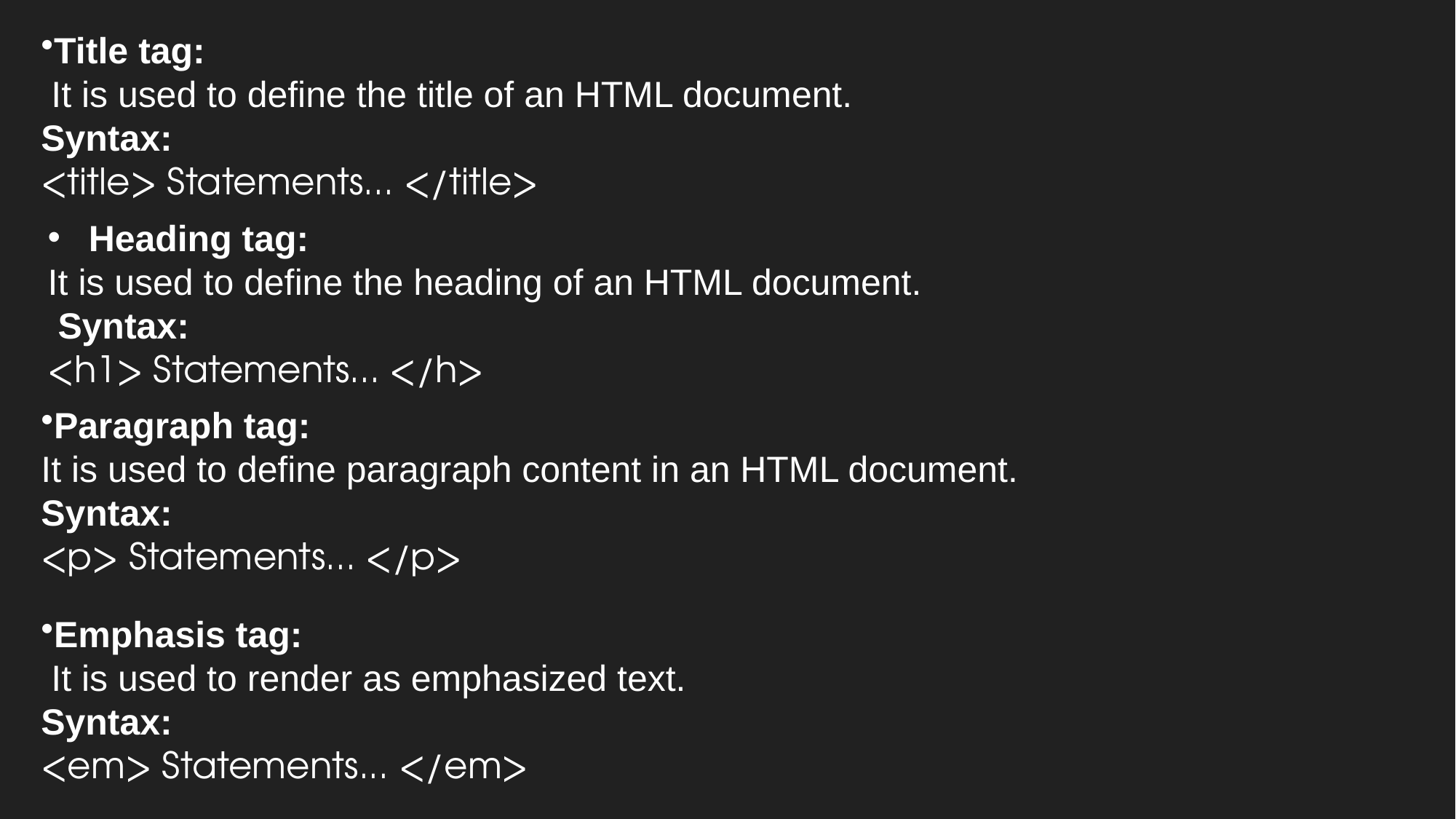

Title tag:
 It is used to define the title of an HTML document.
Syntax:
<title> Statements... </title>
Heading tag:
It is used to define the heading of an HTML document.
 Syntax:
<h1> Statements... </h>
Paragraph tag:
It is used to define paragraph content in an HTML document.
Syntax:
<p> Statements... </p>
Emphasis tag:
 It is used to render as emphasized text.
Syntax:
<em> Statements... </em>